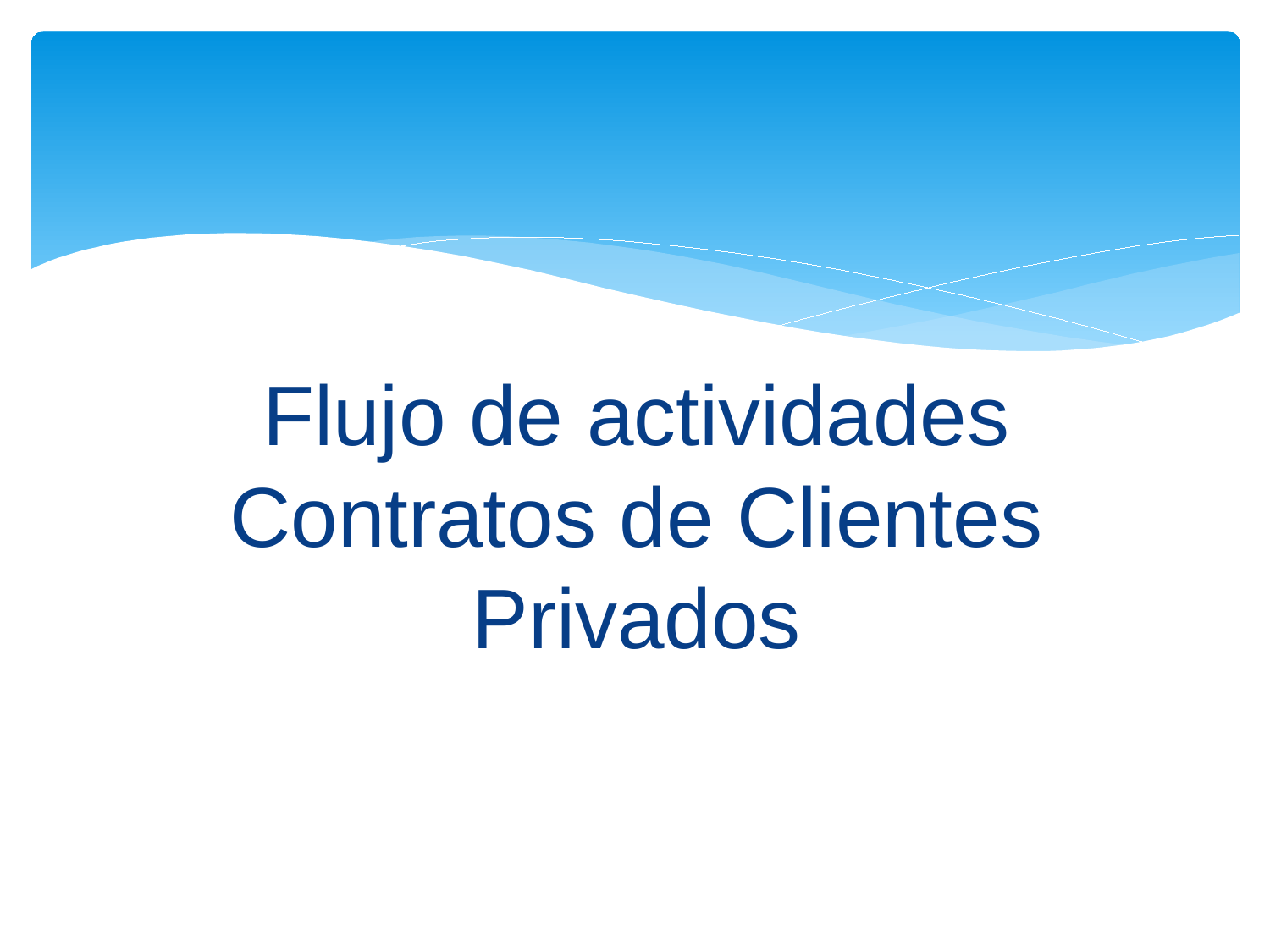

Flujo de actividades
Contratos de Clientes Privados